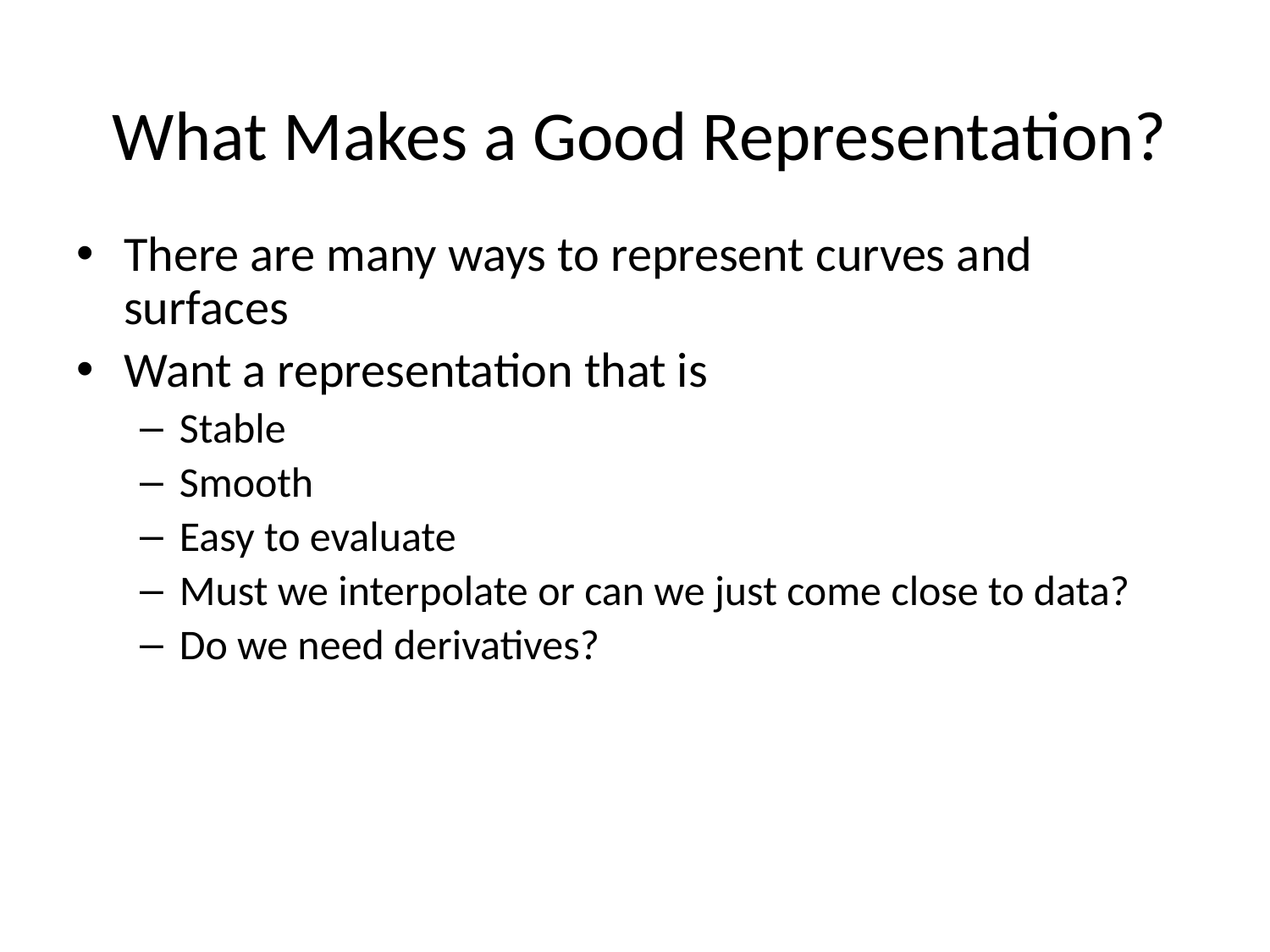

# What Makes a Good Representation?
There are many ways to represent curves and surfaces
Want a representation that is
Stable
Smooth
Easy to evaluate
Must we interpolate or can we just come close to data?
Do we need derivatives?